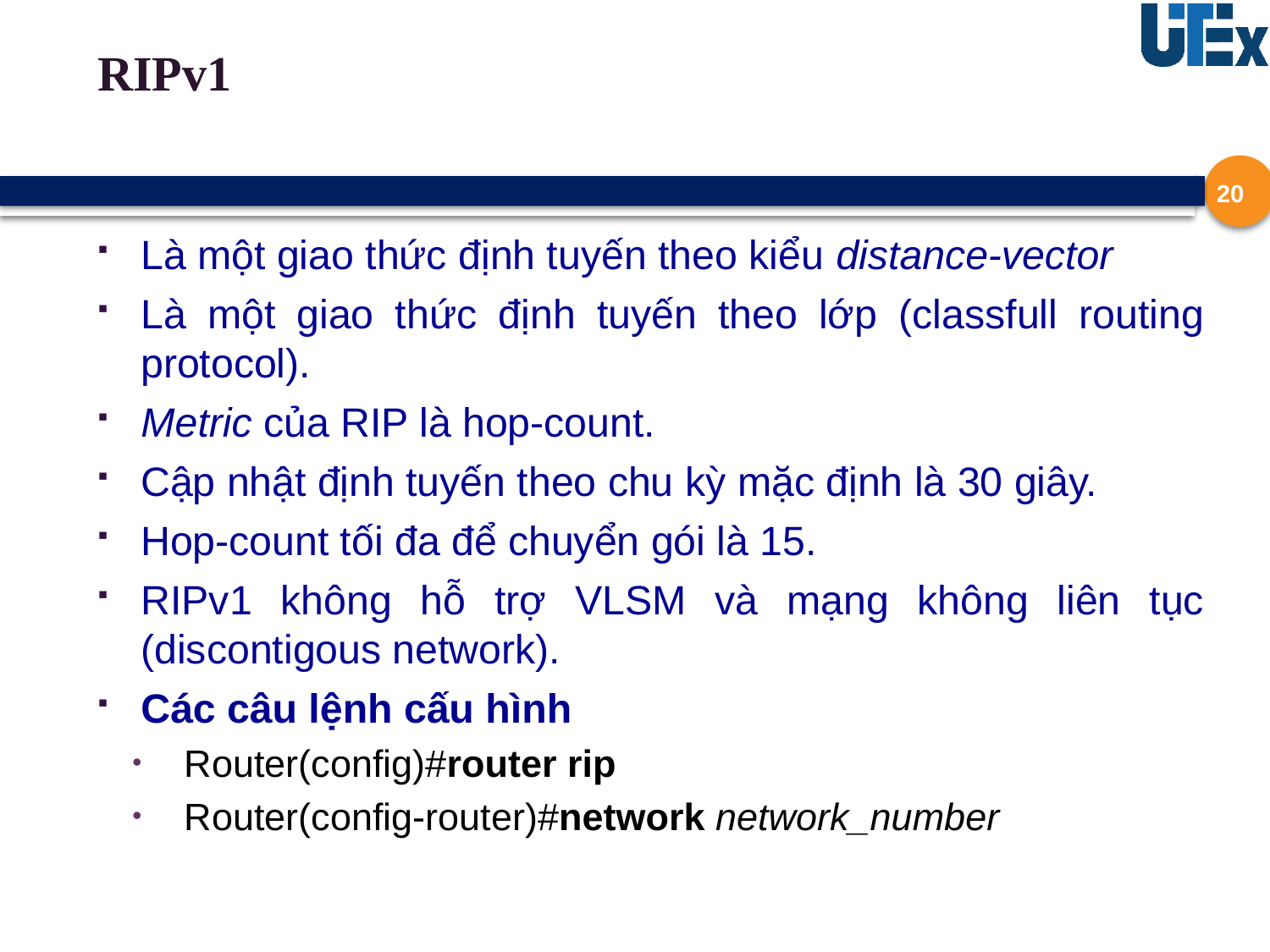

# RIPv1
20
Là một giao thức định tuyến theo kiểu distance-vector
Là một giao thức định tuyến theo lớp (classfull routing protocol).
Metric của RIP là hop-count.
Cập nhật định tuyến theo chu kỳ mặc định là 30 giây.
Hop-count tối đa để chuyển gói là 15.
RIPv1 không hỗ trợ VLSM và mạng không liên tục (discontigous network).
Các câu lệnh cấu hình
Router(config)#router rip
Router(config-router)#network network_number